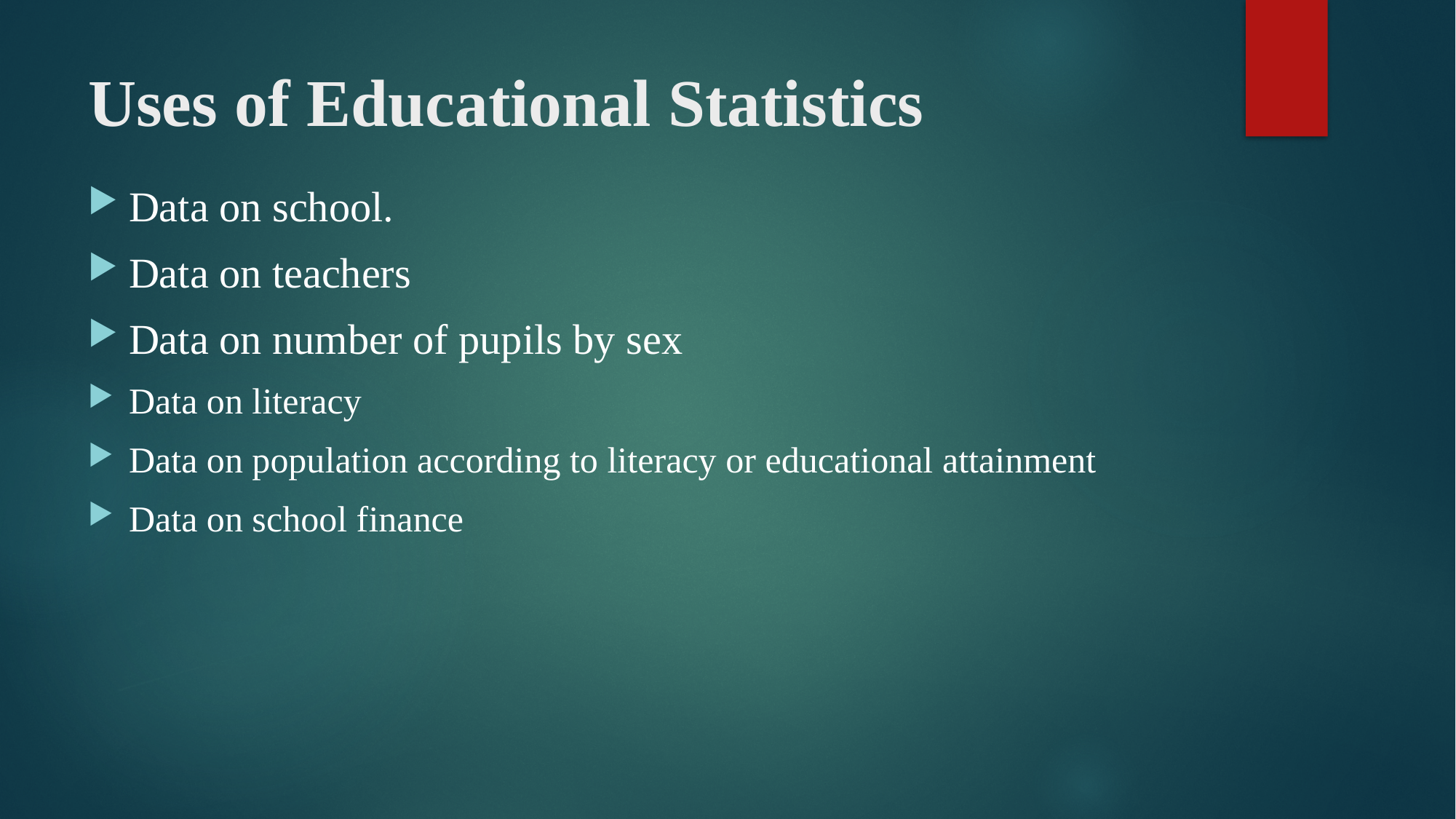

# Uses of Educational Statistics
Data on school.
Data on teachers
Data on number of pupils by sex
Data on literacy
Data on population according to literacy or educational attainment
Data on school finance